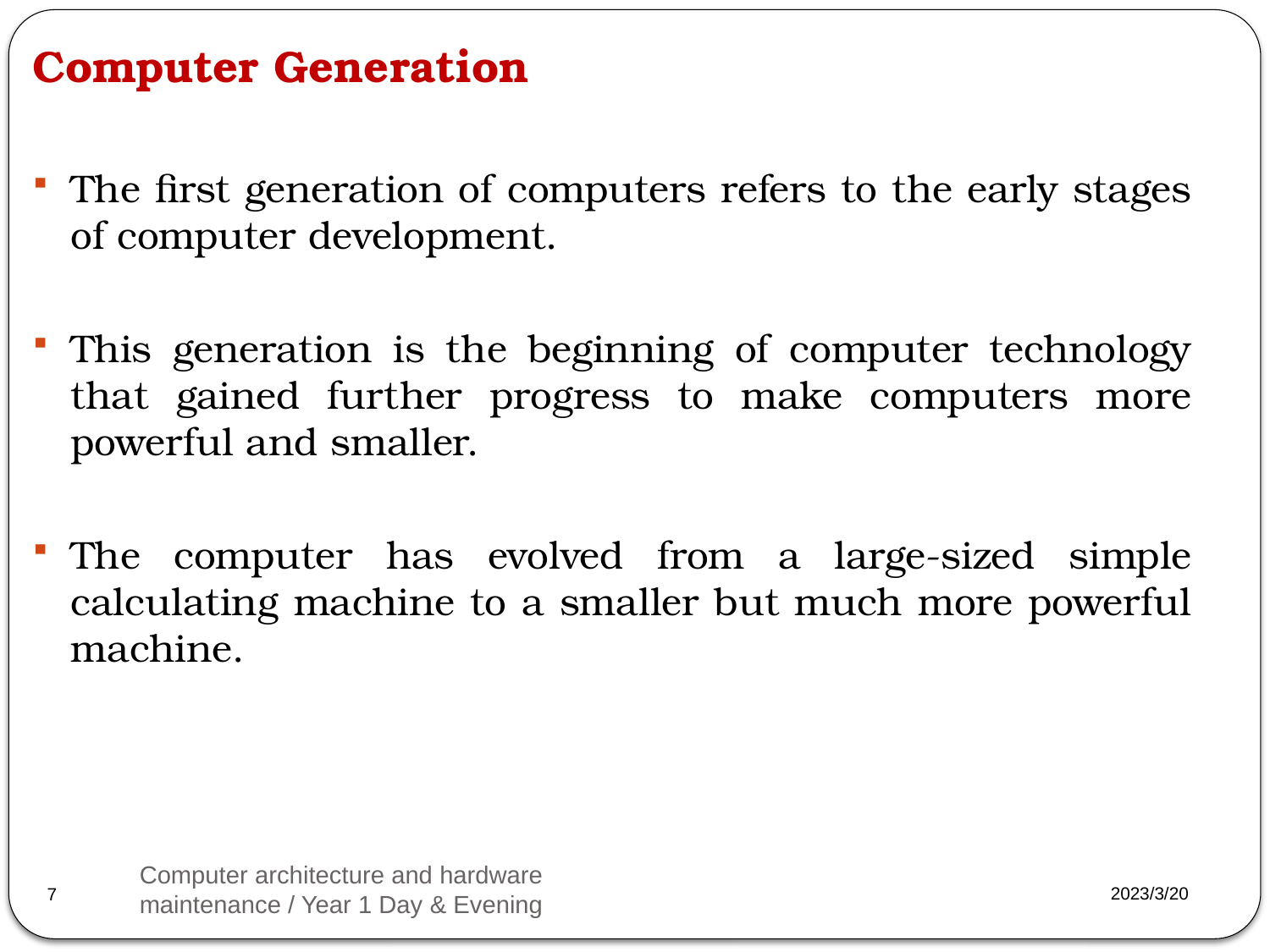

Computer Generation

The first generation of computers refers to the early stages of computer development.

This generation is the beginning of computer technology that gained further progress to make computers more powerful and smaller.

The computer has evolved from a large-sized simple calculating machine to a smaller but much more powerful machine.

Computer architecture and hardware maintenance / Year 1 Day & Evening
2023/3/20
7